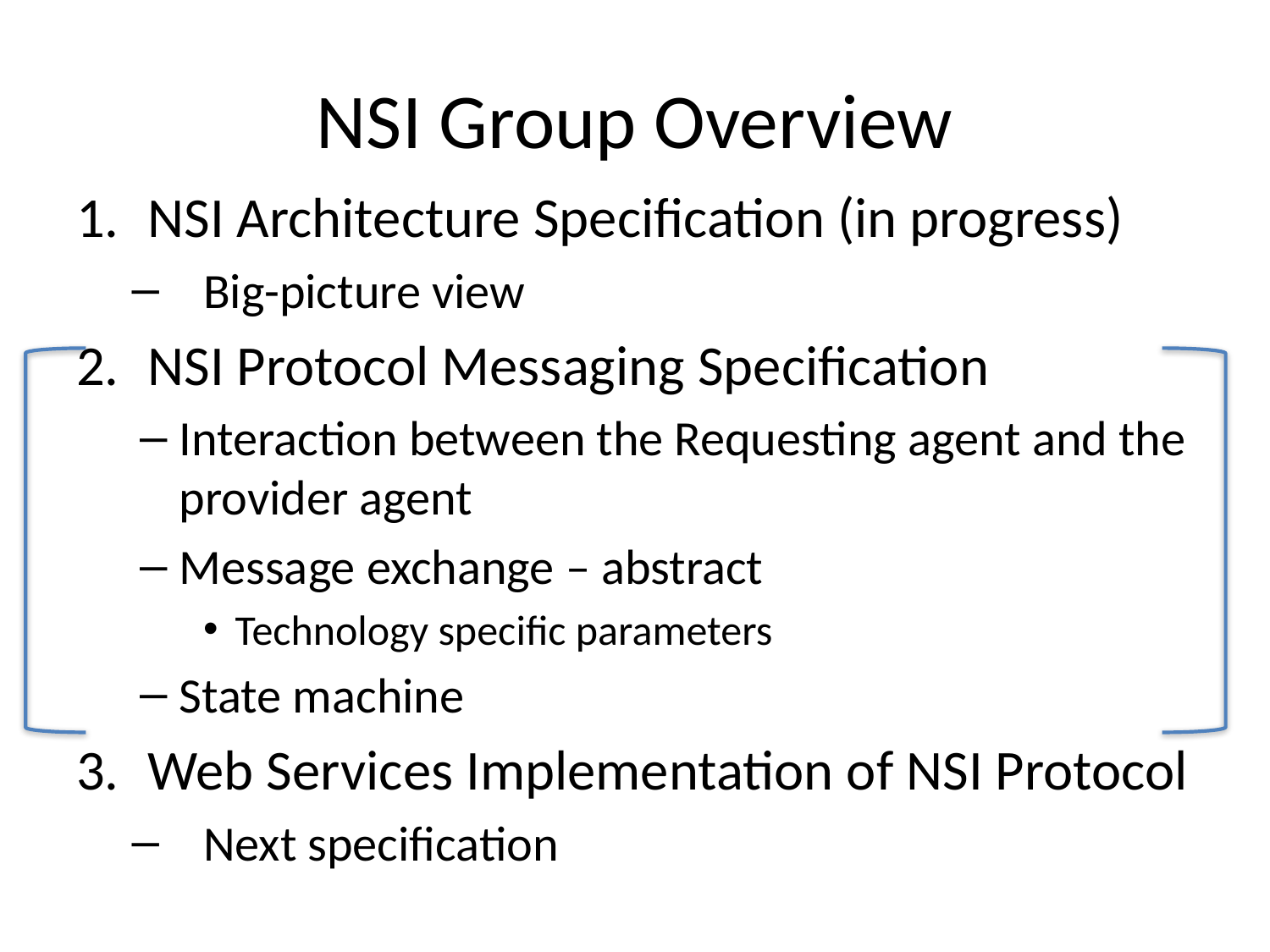

# NSI Group Overview
NSI Architecture Specification (in progress)
Big-picture view
NSI Protocol Messaging Specification
Interaction between the Requesting agent and the provider agent
Message exchange – abstract
Technology specific parameters
State machine
Web Services Implementation of NSI Protocol
Next specification